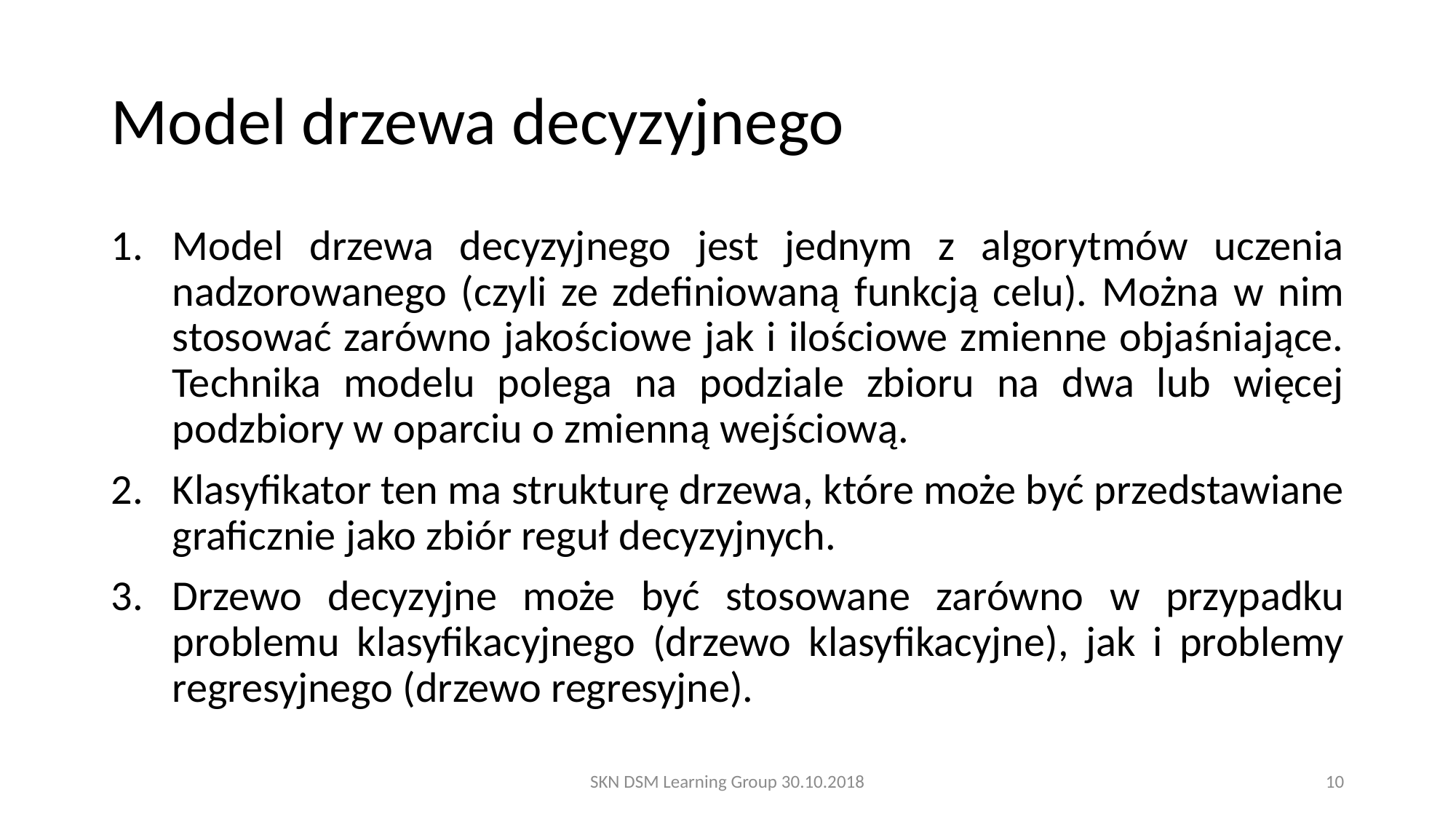

# Model drzewa decyzyjnego
Model drzewa decyzyjnego jest jednym z algorytmów uczenia nadzorowanego (czyli ze zdefiniowaną funkcją celu). Można w nim stosować zarówno jakościowe jak i ilościowe zmienne objaśniające. Technika modelu polega na podziale zbioru na dwa lub więcej podzbiory w oparciu o zmienną wejściową.
Klasyfikator ten ma strukturę drzewa, które może być przedstawiane graficznie jako zbiór reguł decyzyjnych.
Drzewo decyzyjne może być stosowane zarówno w przypadku problemu klasyfikacyjnego (drzewo klasyfikacyjne), jak i problemy regresyjnego (drzewo regresyjne).
SKN DSM Learning Group 30.10.2018
10